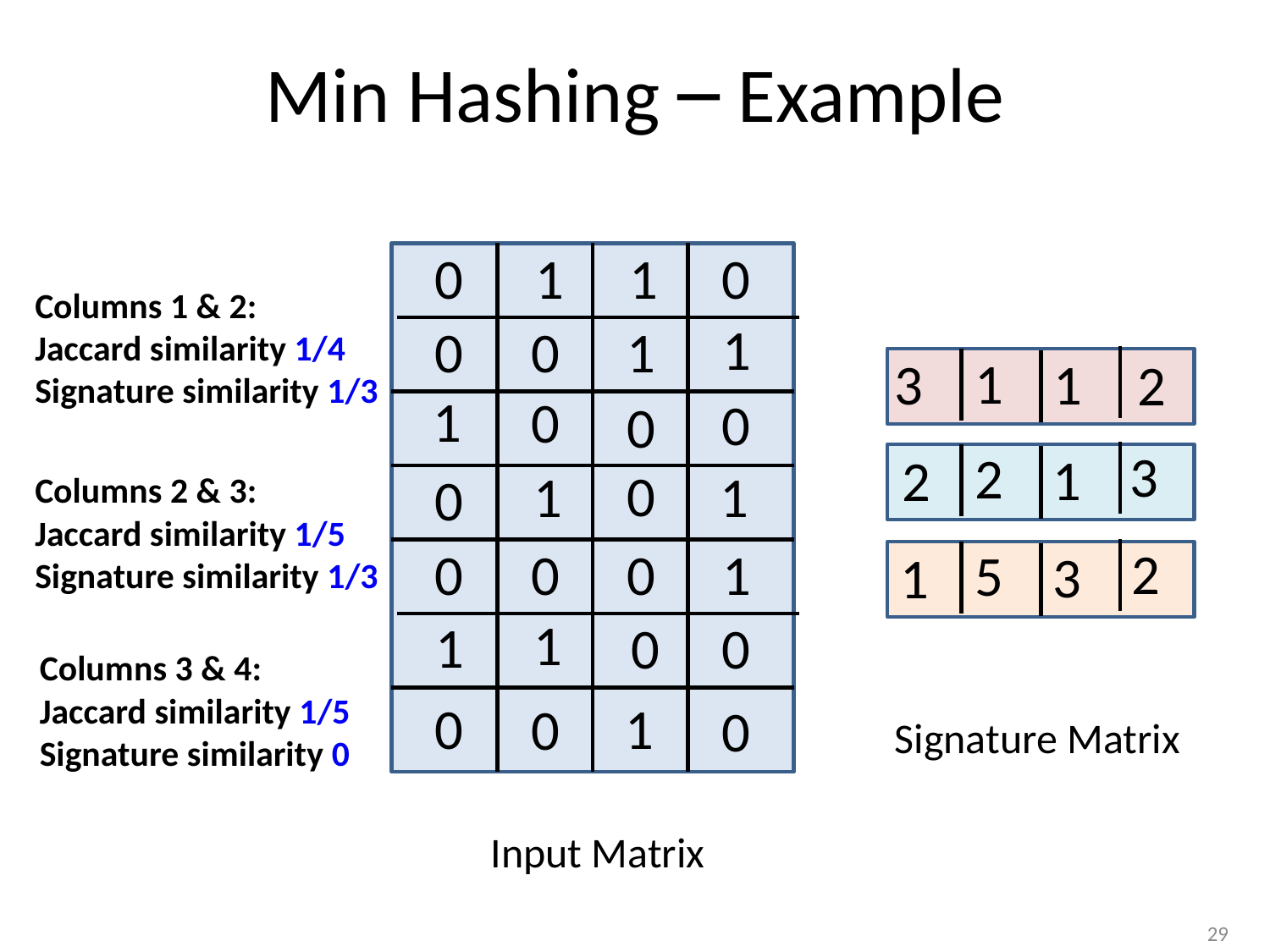

# Min Hashing – Example
1
0
0
1

Columns 1 & 2:
Jaccard similarity 1/4
Signature similarity 1/3
1
1
0
0
1
1
3
2

1
0
0
0
3
2
1
2

0
1
1
0
Columns 2 & 3:
Jaccard similarity 1/5
Signature similarity 1/3
2
0
0
0
1
5
3
1

1
1
0
0
Columns 3 & 4:
Jaccard similarity 1/5
Signature similarity 0
1
0
0
0
Signature Matrix
Input Matrix
29